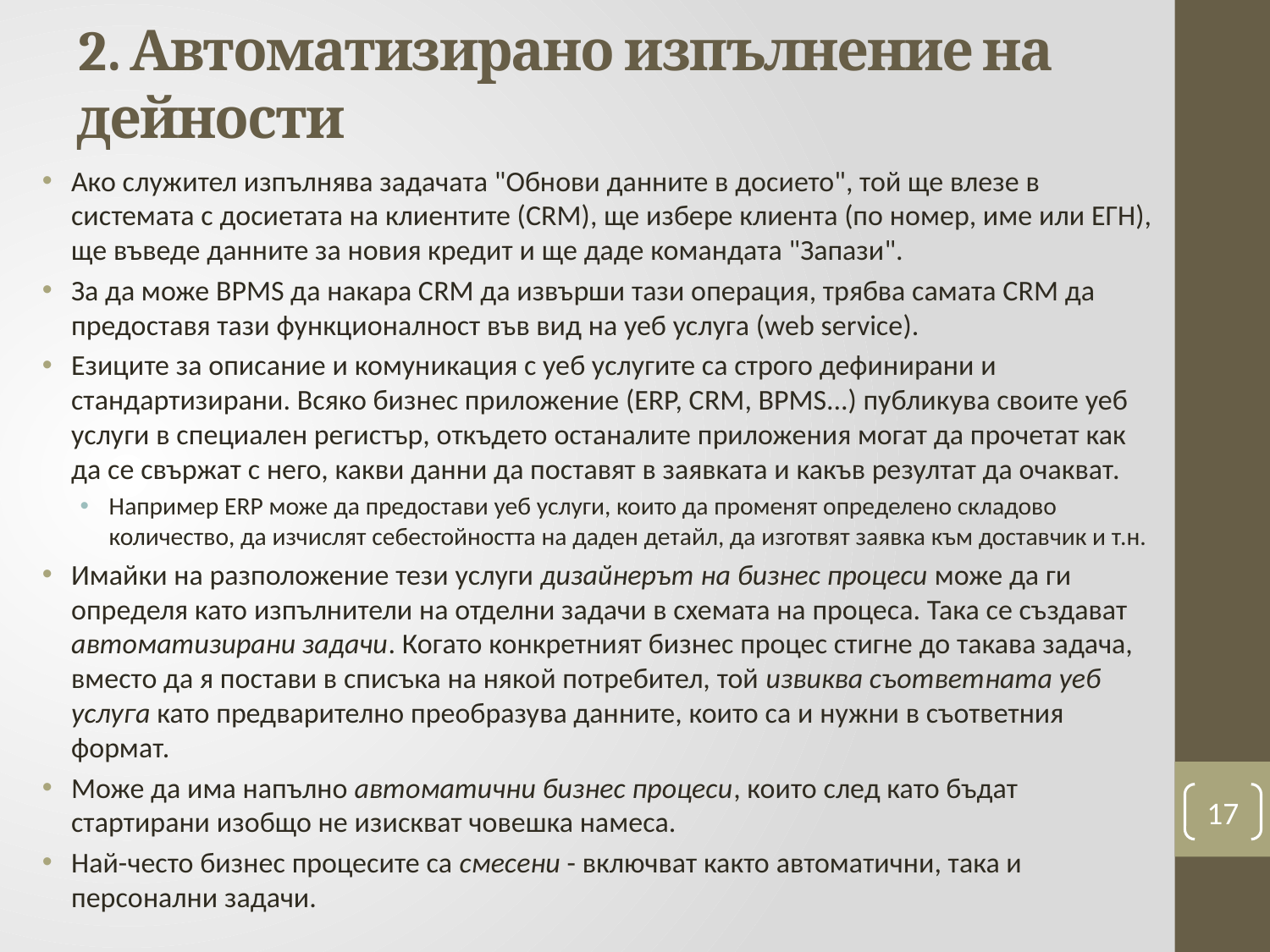

# 2. Автоматизирано изпълнение на дейности
Ако служител изпълнява задачата "Обнови данните в досието", той ще влезе в системата с досиетата на клиентите (CRM), ще избере клиента (по номер, име или ЕГН), ще въведе данните за новия кредит и ще даде командата "Запази".
За да може BPMS да накара CRM да извърши тази операция, трябва самата CRM да предоставя тази функционалност във вид на уеб услуга (web service).
Езиците за описание и комуникация с уеб услугите са строго дефинирани и стандартизирани. Всяко бизнес приложение (ERP, CRM, BPMS...) публикува своите уеб услуги в специален регистър, откъдето останалите приложения могат да прочетат как да се свържат с него, какви данни да поставят в заявката и какъв резултат да очакват.
Например ERP може да предостави уеб услуги, които да променят определено складово количество, да изчислят себестойността на даден детайл, да изготвят заявка към доставчик и т.н.
Имайки на разположение тези услуги дизайнерът на бизнес процеси може да ги определя като изпълнители на отделни задачи в схемата на процеса. Така се създават автоматизирани задачи. Когато конкретният бизнес процес стигне до такава задача, вместо да я постави в списъка на някой потребител, той извиква съответната уеб услуга като предварително преобразува данните, които са и нужни в съответния формат.
Може да има напълно автоматични бизнес процеси, които след като бъдат стартирани изобщо не изискват човешка намеса.
Най-често бизнес процесите са смесени - включват както автоматични, така и персонални задачи.

17